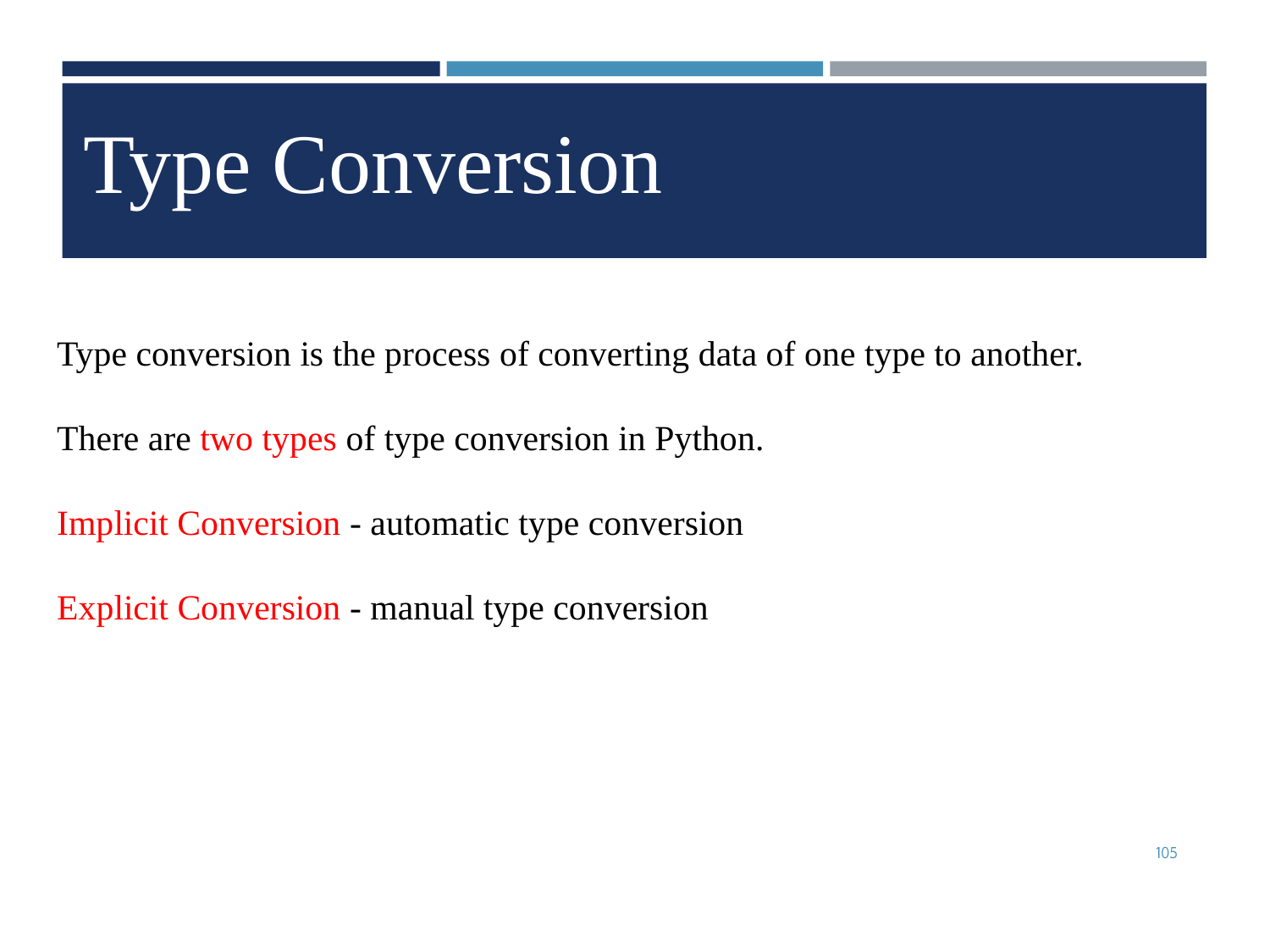

Type Conversion
Type conversion is the process of converting data of one type to another.
There are two types of type conversion in Python.
Implicit Conversion - automatic type conversion
Explicit Conversion - manual type conversion

105